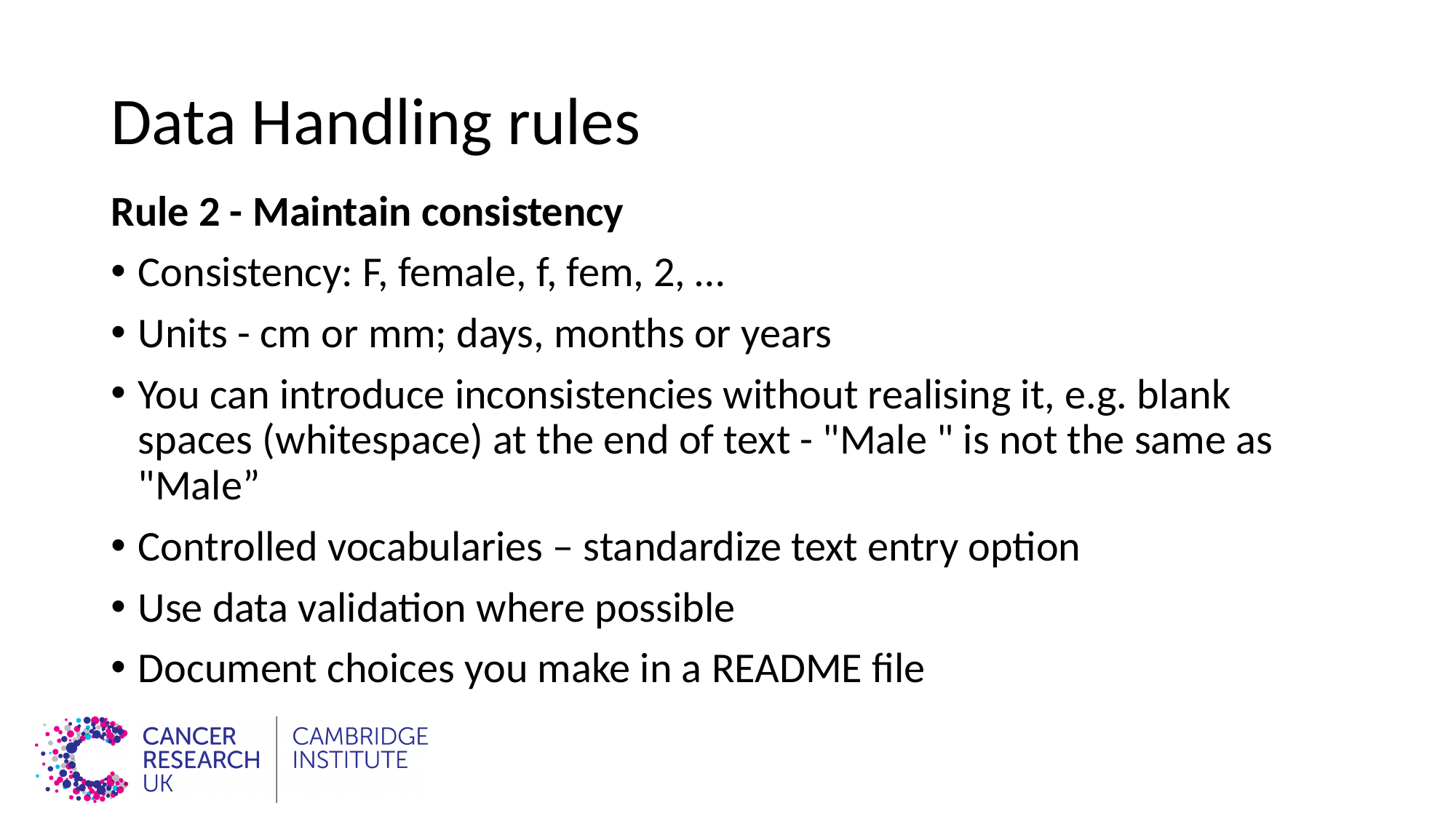

# Data Handling rules
Rule 2 - Maintain consistency
Consistency: F, female, f, fem, 2, …
Units - cm or mm; days, months or years
You can introduce inconsistencies without realising it, e.g. blank spaces (whitespace) at the end of text - "Male " is not the same as "Male”
Controlled vocabularies – standardize text entry option
Use data validation where possible
Document choices you make in a README file